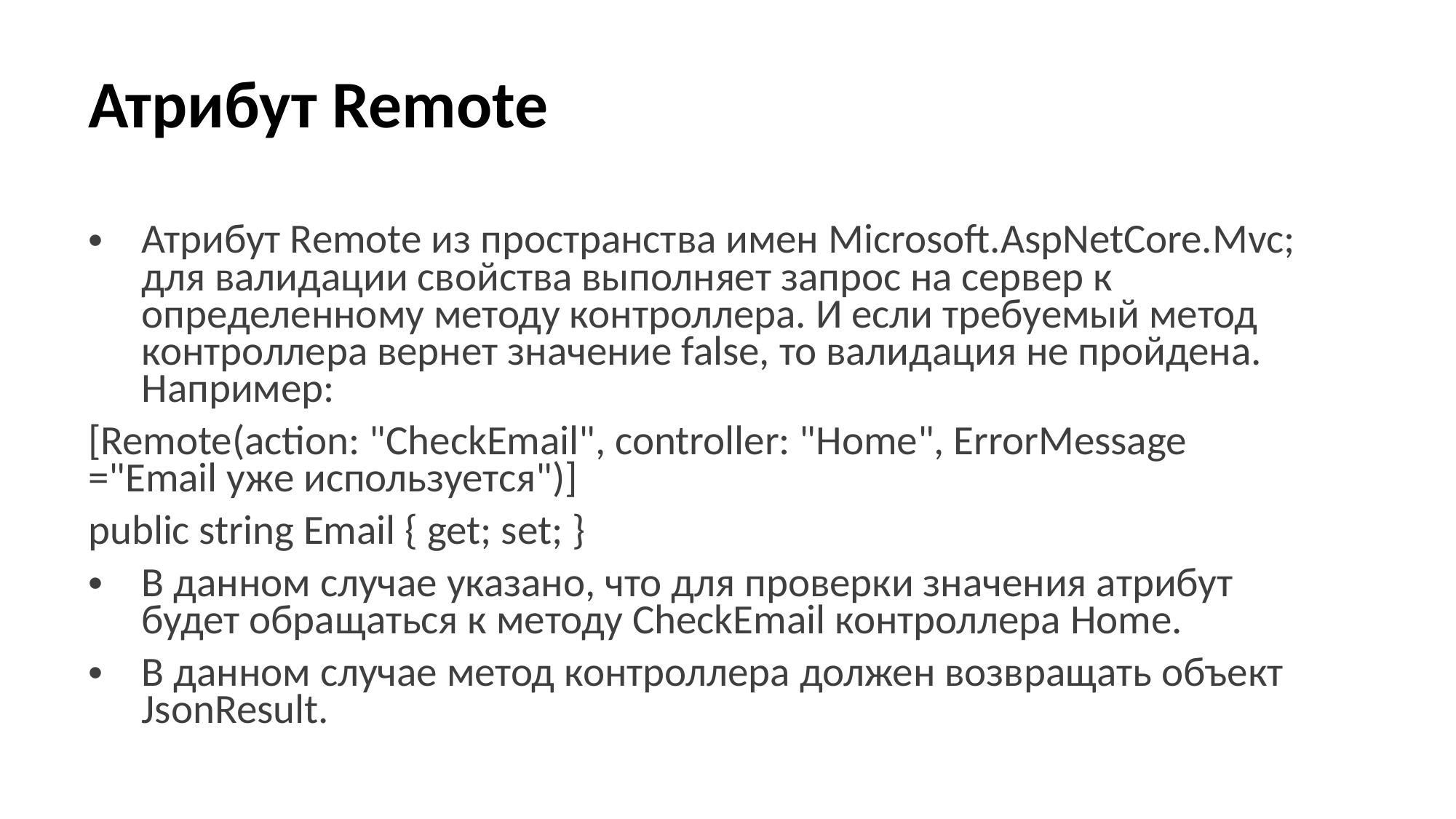

# Атрибут Remote
Атрибут Remote из пространства имен Microsoft.AspNetCore.Mvc; для валидации свойства выполняет запрос на сервер к определенному методу контроллера. И если требуемый метод контроллера вернет значение false, то валидация не пройдена. Например:
[Remote(action: "CheckEmail", controller: "Home", ErrorMessage ="Email уже используется")]
public string Email { get; set; }
В данном случае указано, что для проверки значения атрибут будет обращаться к методу CheckEmail контроллера Home.
В данном случае метод контроллера должен возвращать объект JsonResult.